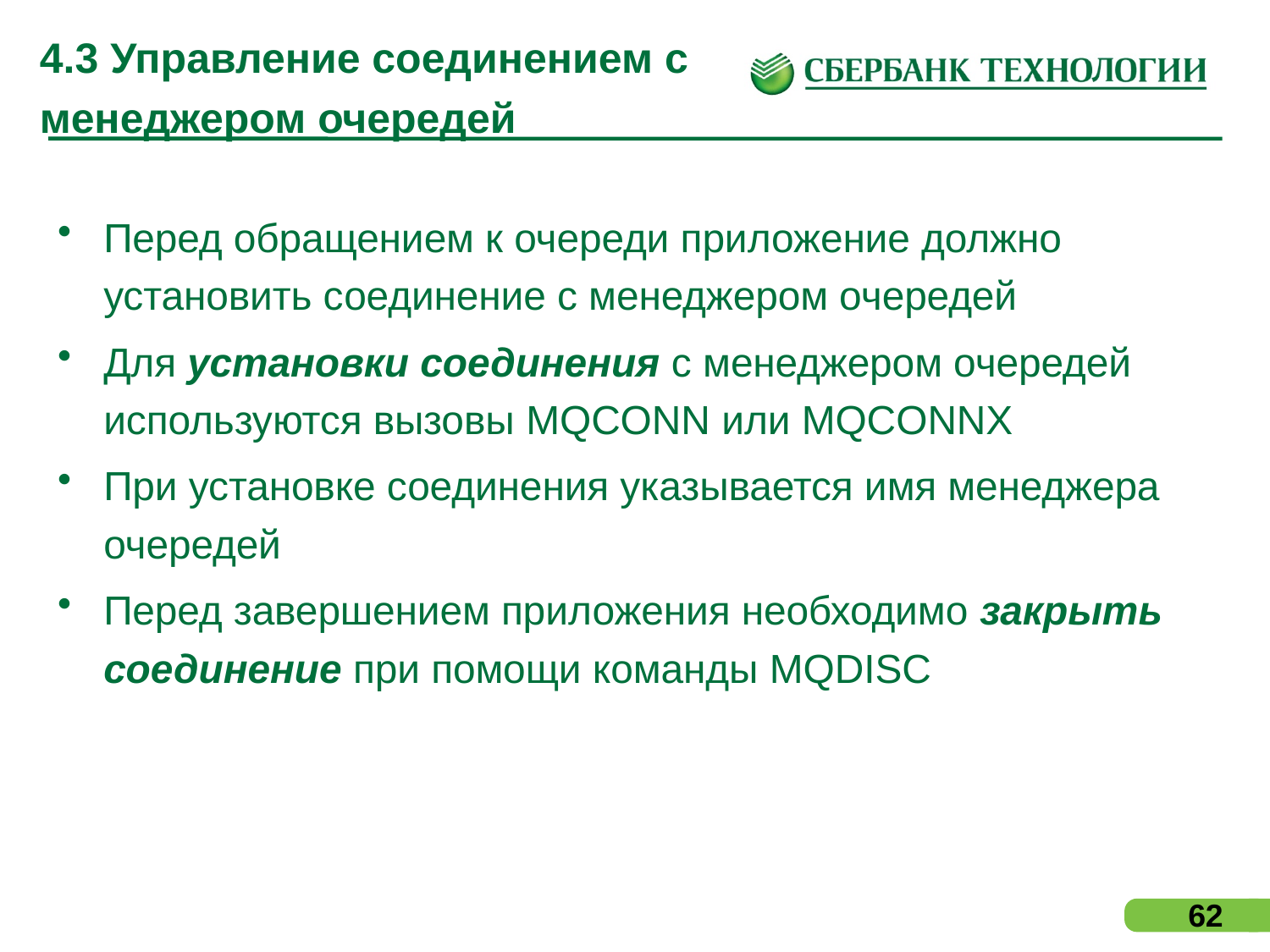

# 4.3 Управление соединением с менеджером очередей
Перед обращением к очереди приложение должно установить соединение с менеджером очередей
Для установки соединения с менеджером очередей используются вызовы MQCONN или MQCONNX
При установке соединения указывается имя менеджера очередей
Перед завершением приложения необходимо закрыть соединение при помощи команды MQDISC